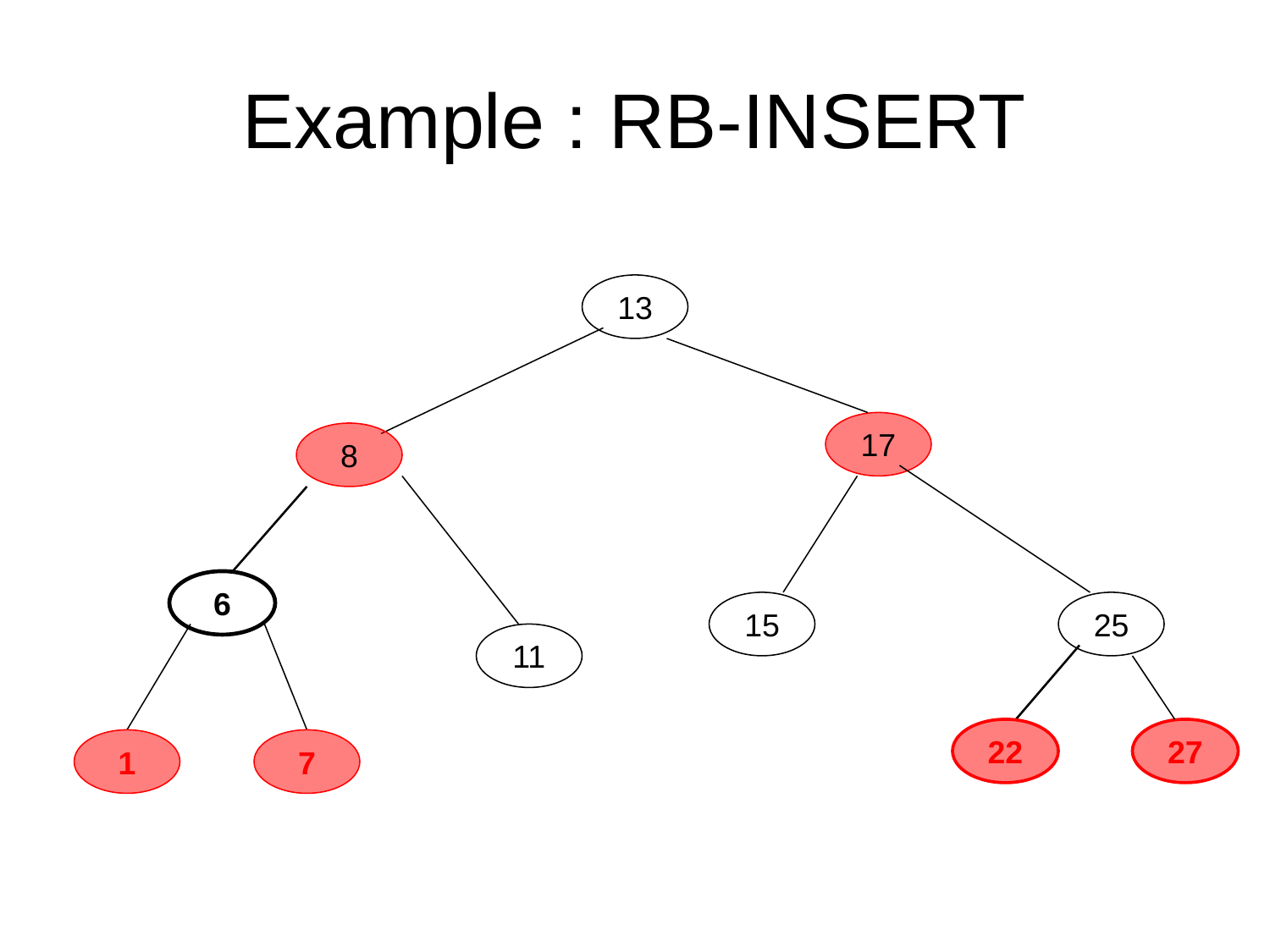

# Example : RB-INSERT
13

17
8

6
15
25

11

22
27
1
7